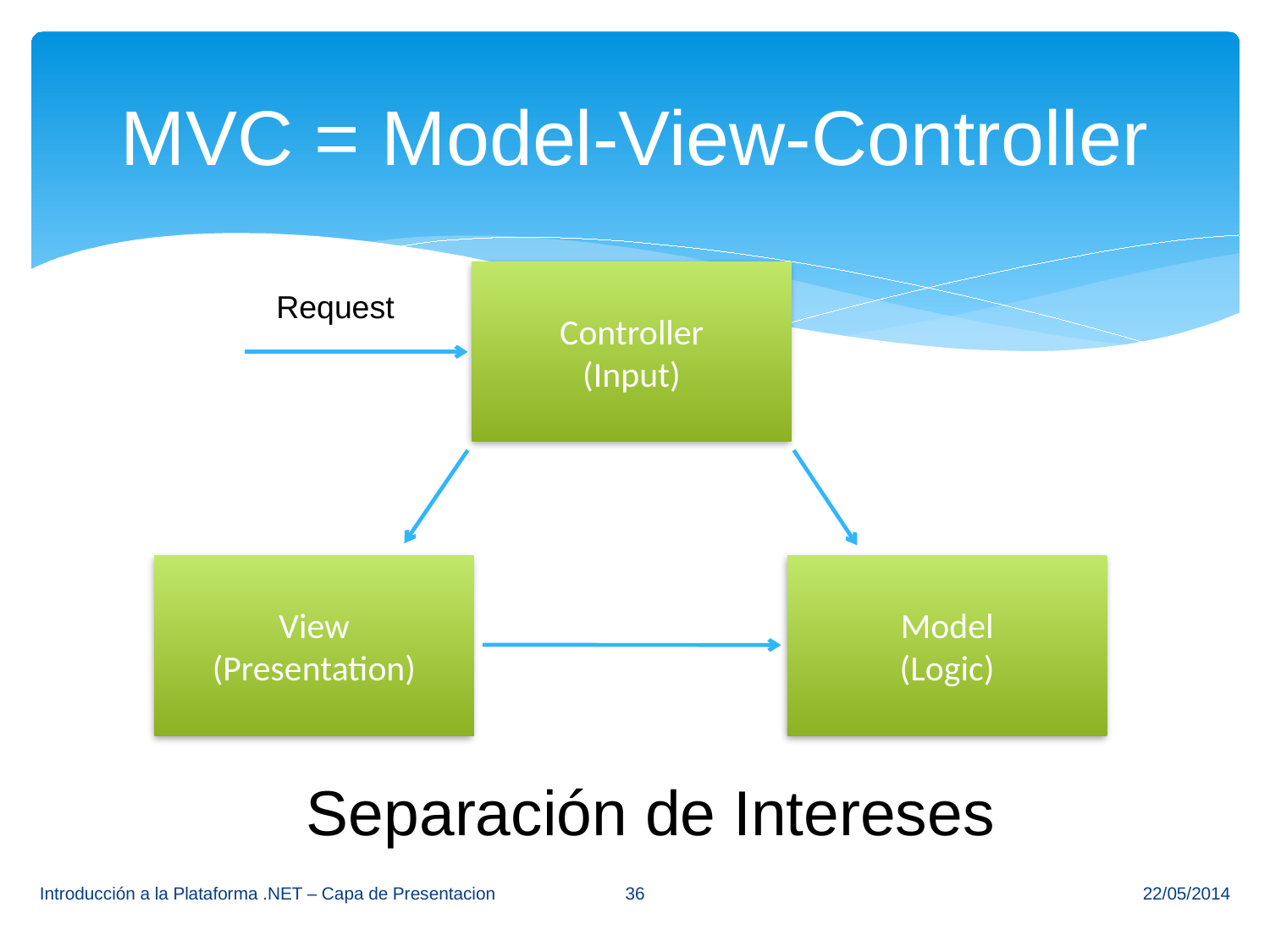

# MVC = Model-View-Controller
Controller
(Input)
Request
View
(Presentation)
Model
(Logic)
Separación de Intereses
36
Introducción a la Plataforma .NET – Capa de Presentacion
22/05/2014